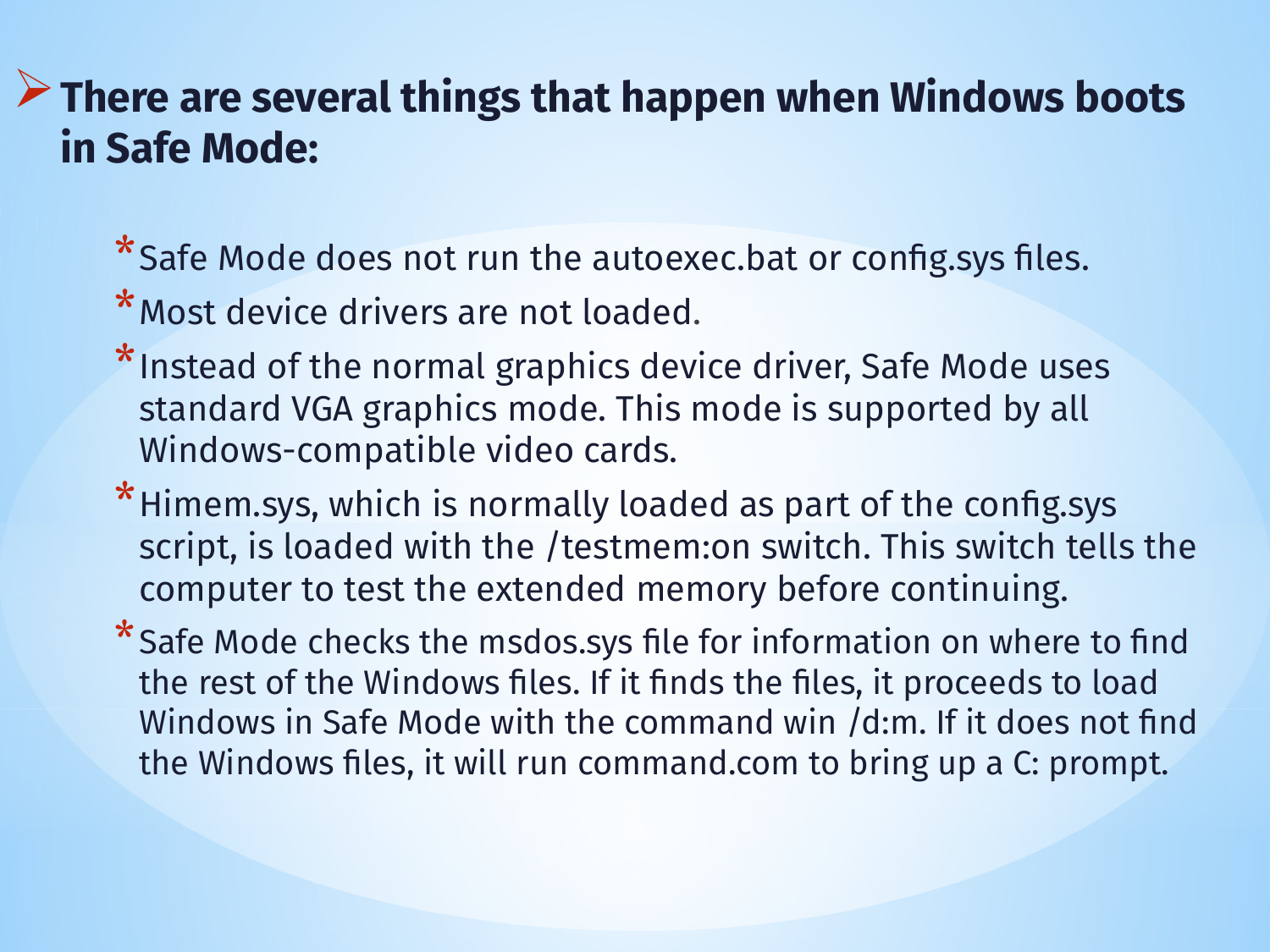

# There are several things that happen when Windows boots in Safe Mode:
Safe Mode does not run the autoexec.bat or config.sys files.
Most device drivers are not loaded.
Instead of the normal graphics device driver, Safe Mode uses standard VGA graphics mode. This mode is supported by all Windows-compatible video cards.
Himem.sys, which is normally loaded as part of the config.sys script, is loaded with the /testmem:on switch. This switch tells the computer to test the extended memory before continuing.
Safe Mode checks the msdos.sys file for information on where to find the rest of the Windows files. If it finds the files, it proceeds to load Windows in Safe Mode with the command win /d:m. If it does not find the Windows files, it will run command.com to bring up a C: prompt.